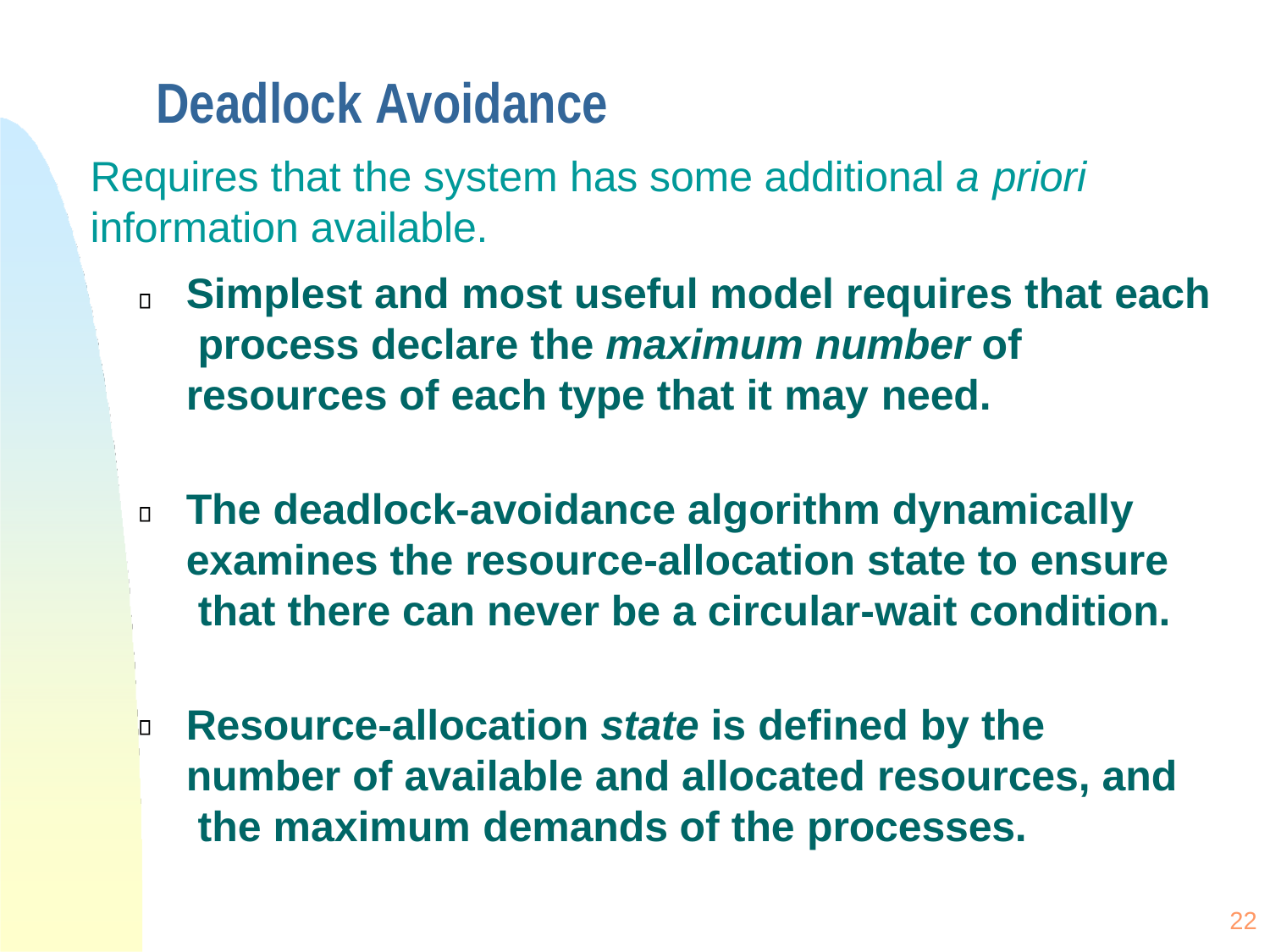

# Deadlock Avoidance
Requires that the system has some additional a priori
information available.
Simplest and most useful model requires that each  process declare the maximum number of  resources of each type that it may need.

The deadlock-avoidance algorithm dynamically  examines the resource-allocation state to ensure  that there can never be a circular-wait condition.

Resource-allocation state is defined by the  number of available and allocated resources, and  the maximum demands of the processes.

22